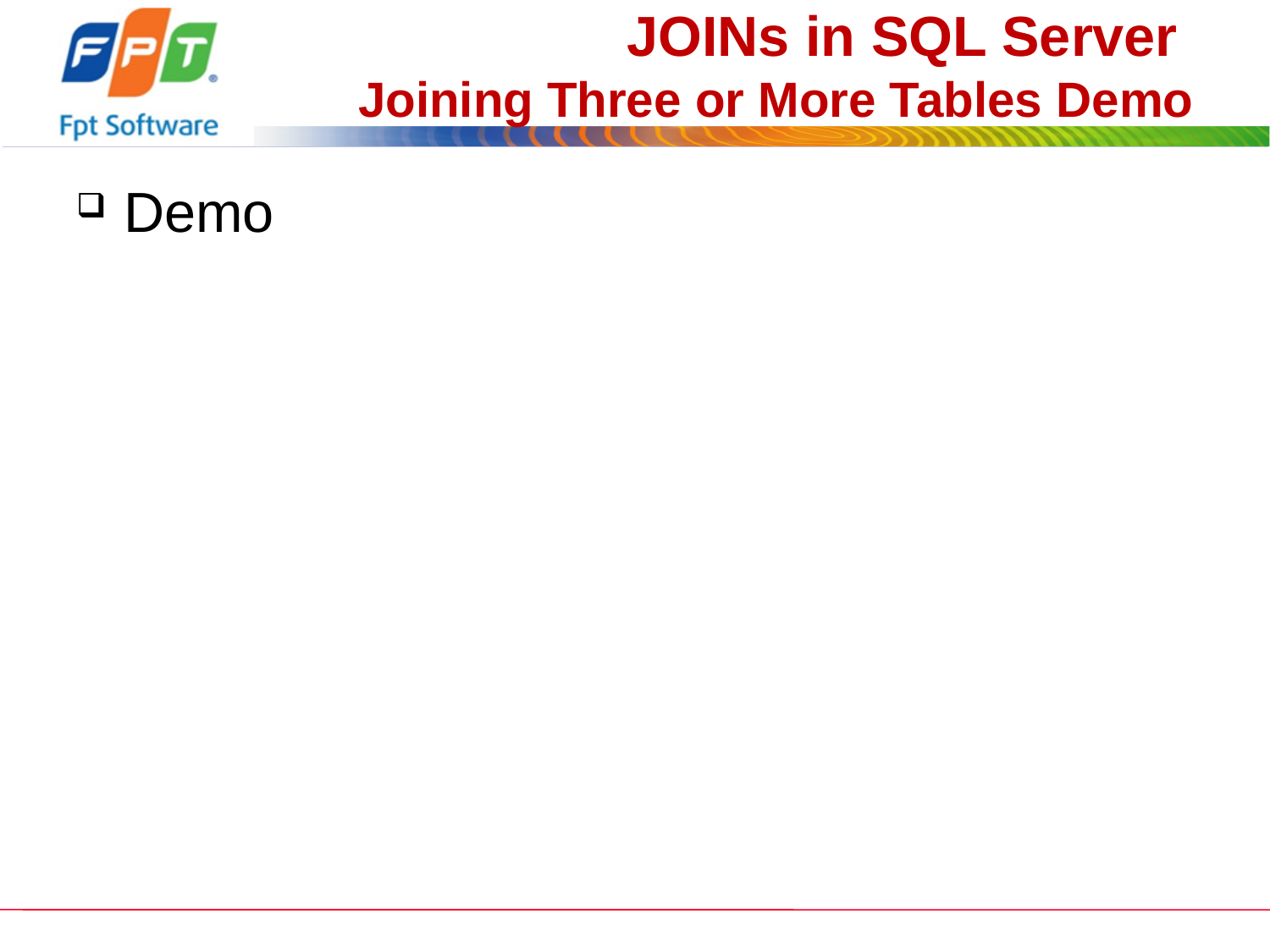

# JOINs in SQL Server Joining Three or More Tables Demo
Demo